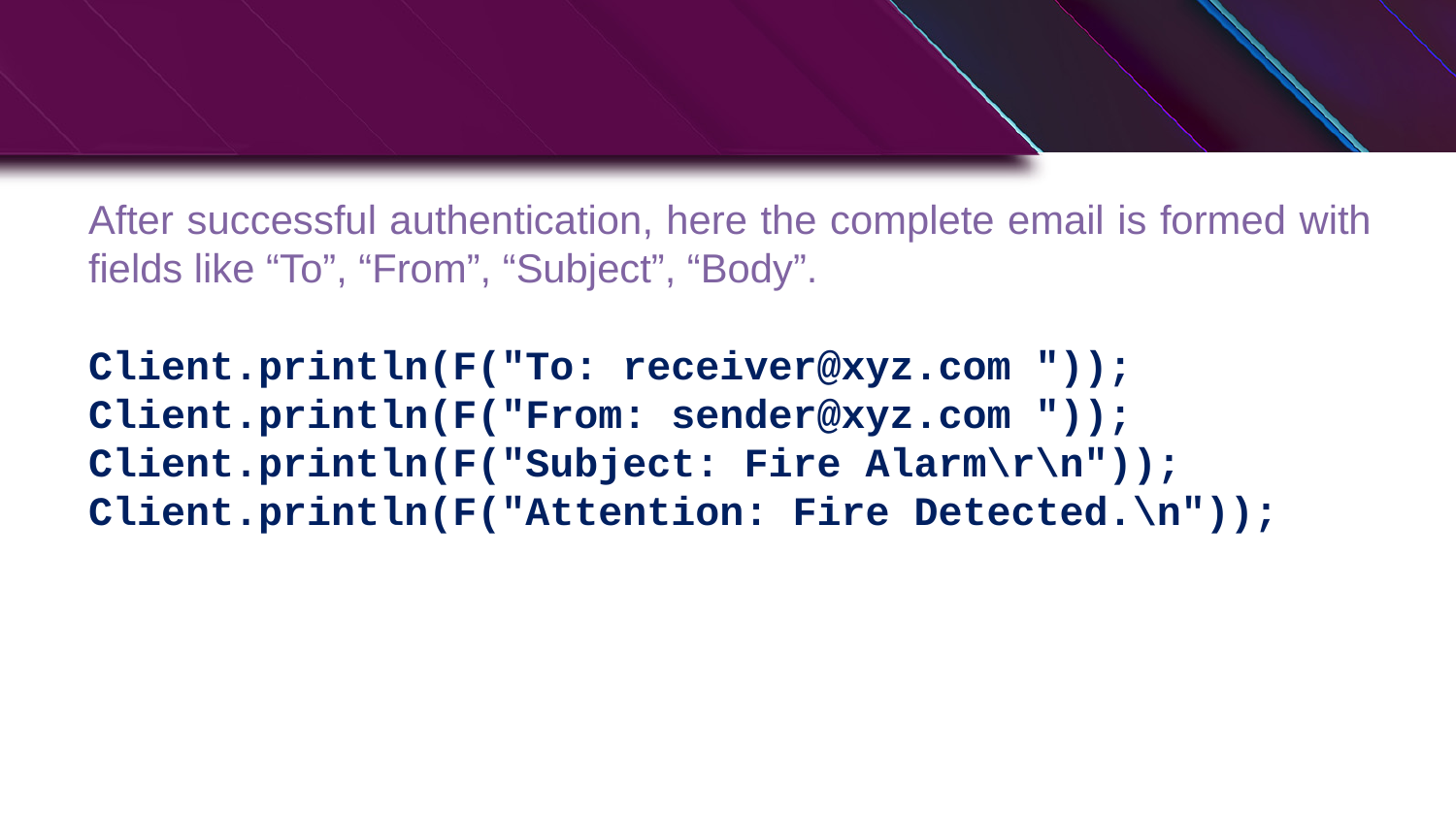

After successful authentication, here the complete email is formed with fields like “To”, “From”, “Subject”, “Body”.

Client.println(F("To: receiver@xyz.com "));
Client.println(F("From: sender@xyz.com "));
Client.println(F("Subject: Fire Alarm\r\n"));
Client.println(F("Attention: Fire Detected.\n"));